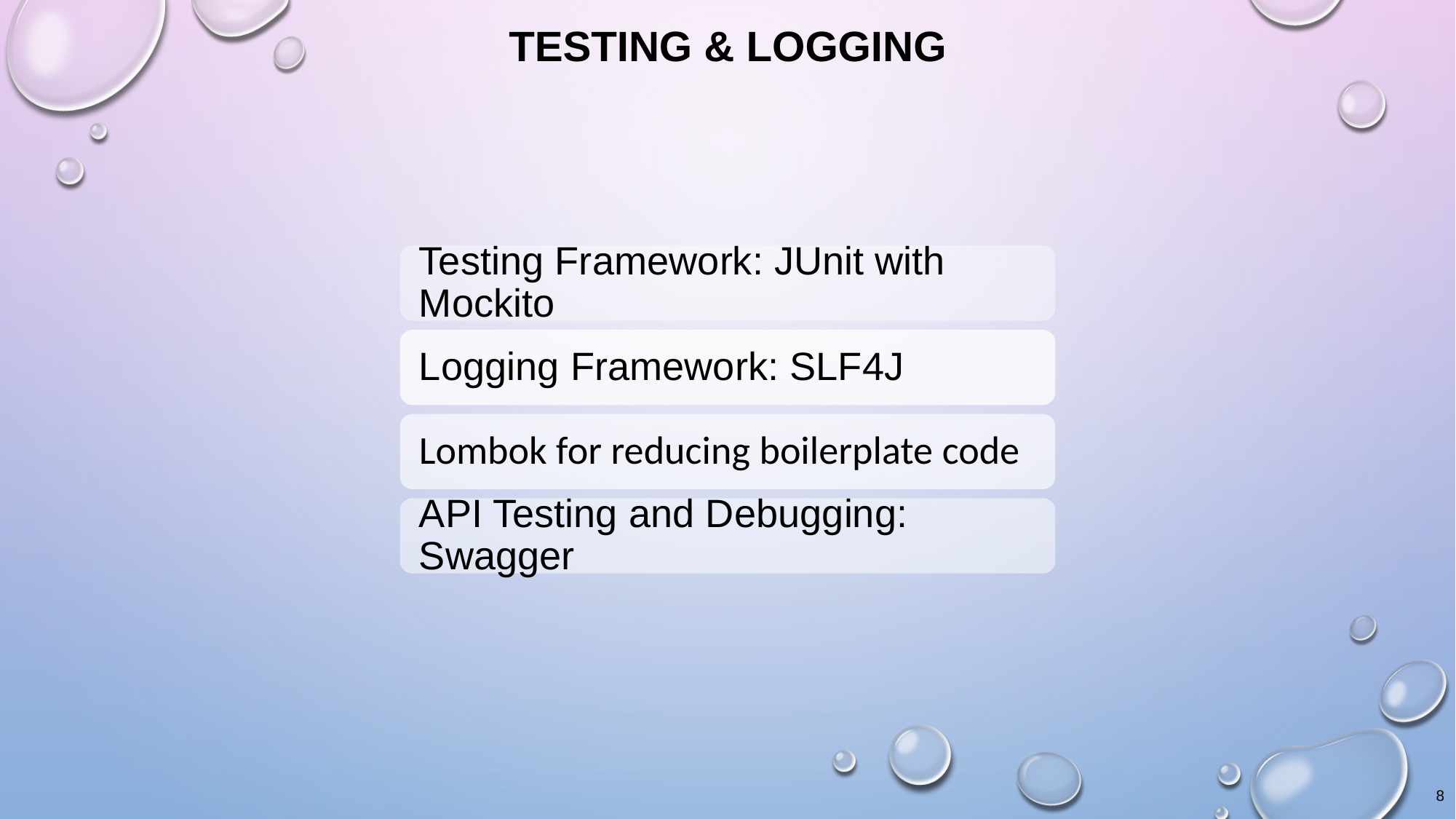

TESTING & LOGGING
Testing Framework: JUnit with Mockito
Logging Framework: SLF4J
Lombok for reducing boilerplate code
API Testing and Debugging: Swagger
8